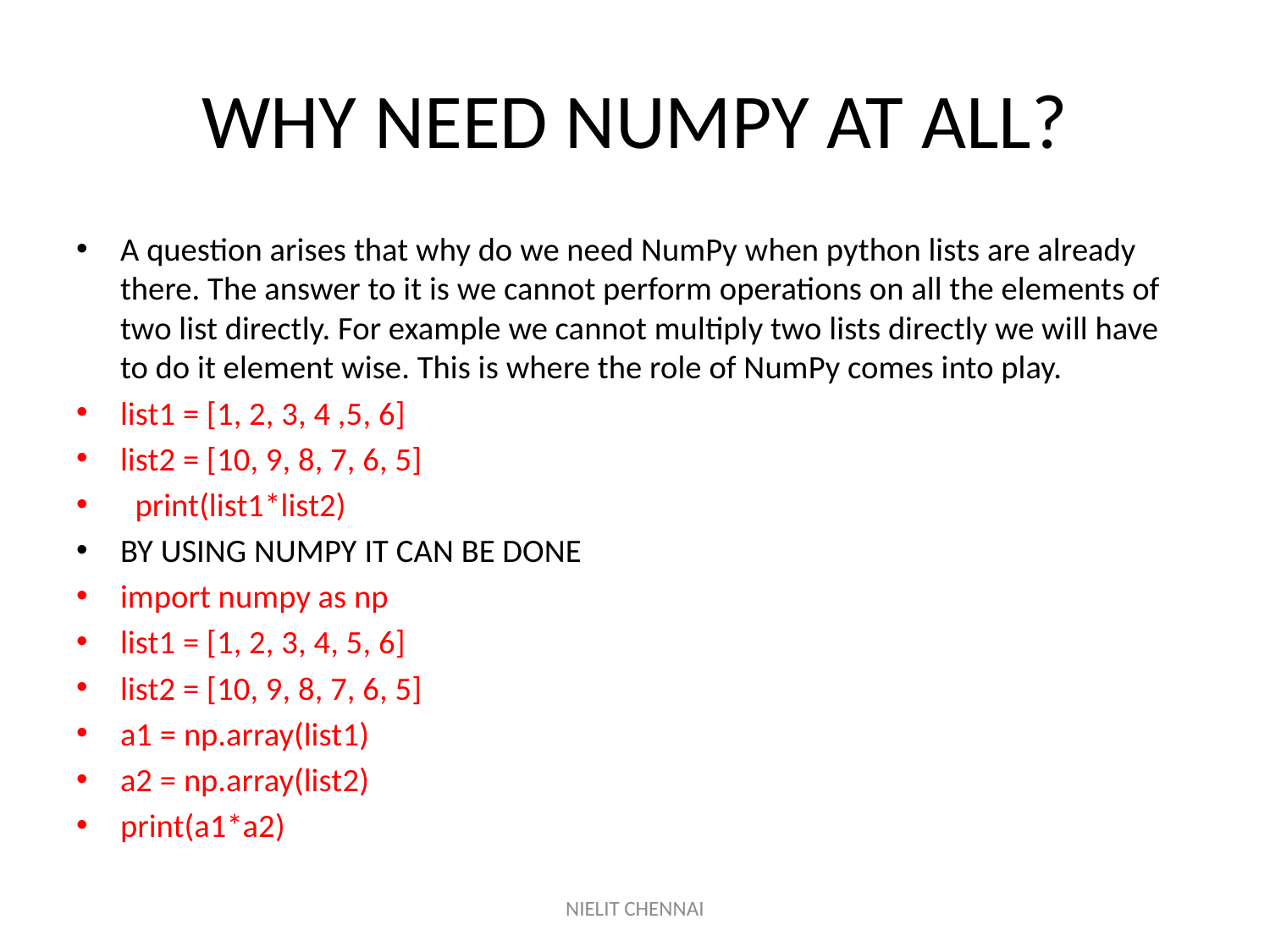

# WHY NEED NUMPY AT ALL?
A question arises that why do we need NumPy when python lists are already there. The answer to it is we cannot perform operations on all the elements of two list directly. For example we cannot multiply two lists directly we will have to do it element wise. This is where the role of NumPy comes into play.
list1 = [1, 2, 3, 4 ,5, 6]
list2 = [10, 9, 8, 7, 6, 5]
  print(list1*list2)
BY USING NUMPY IT CAN BE DONE
import numpy as np
list1 = [1, 2, 3, 4, 5, 6]
list2 = [10, 9, 8, 7, 6, 5]
a1 = np.array(list1)
a2 = np.array(list2)
print(a1*a2)

NIELIT CHENNAI